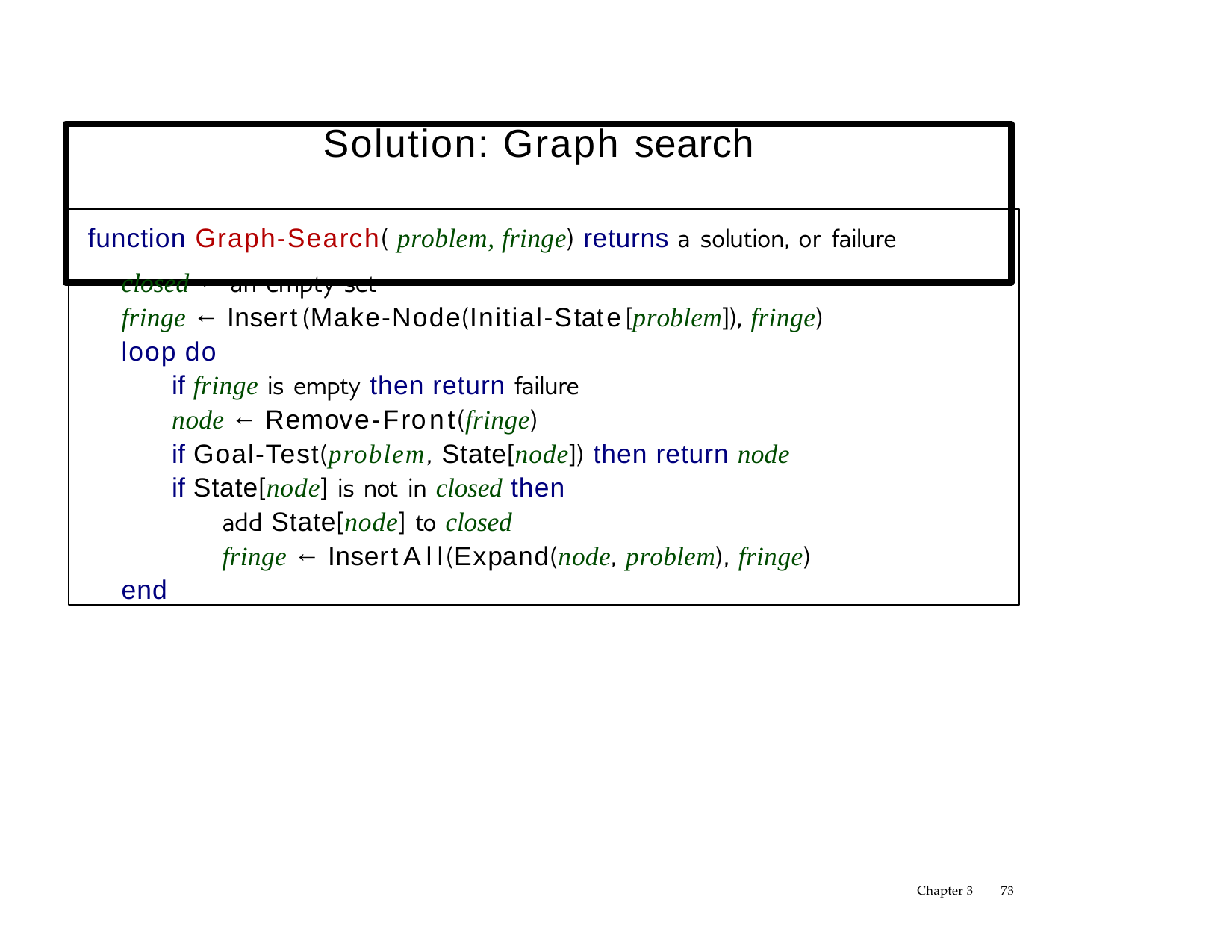

# Solution: Graph search
function Graph-Search( problem, fringe) returns a solution, or failure
closed ← an empty set
fringe ← Insert(Make-Node(Initial-State[problem]), fringe)
loop do
if fringe is empty then return failure
node ← Remove-Front(fringe)
if Goal-Test(problem, State[node]) then return node
if State[node] is not in closed then
add State[node] to closed
fringe ← InsertAll(Expand(node, problem), fringe)
end
Chapter 3
73